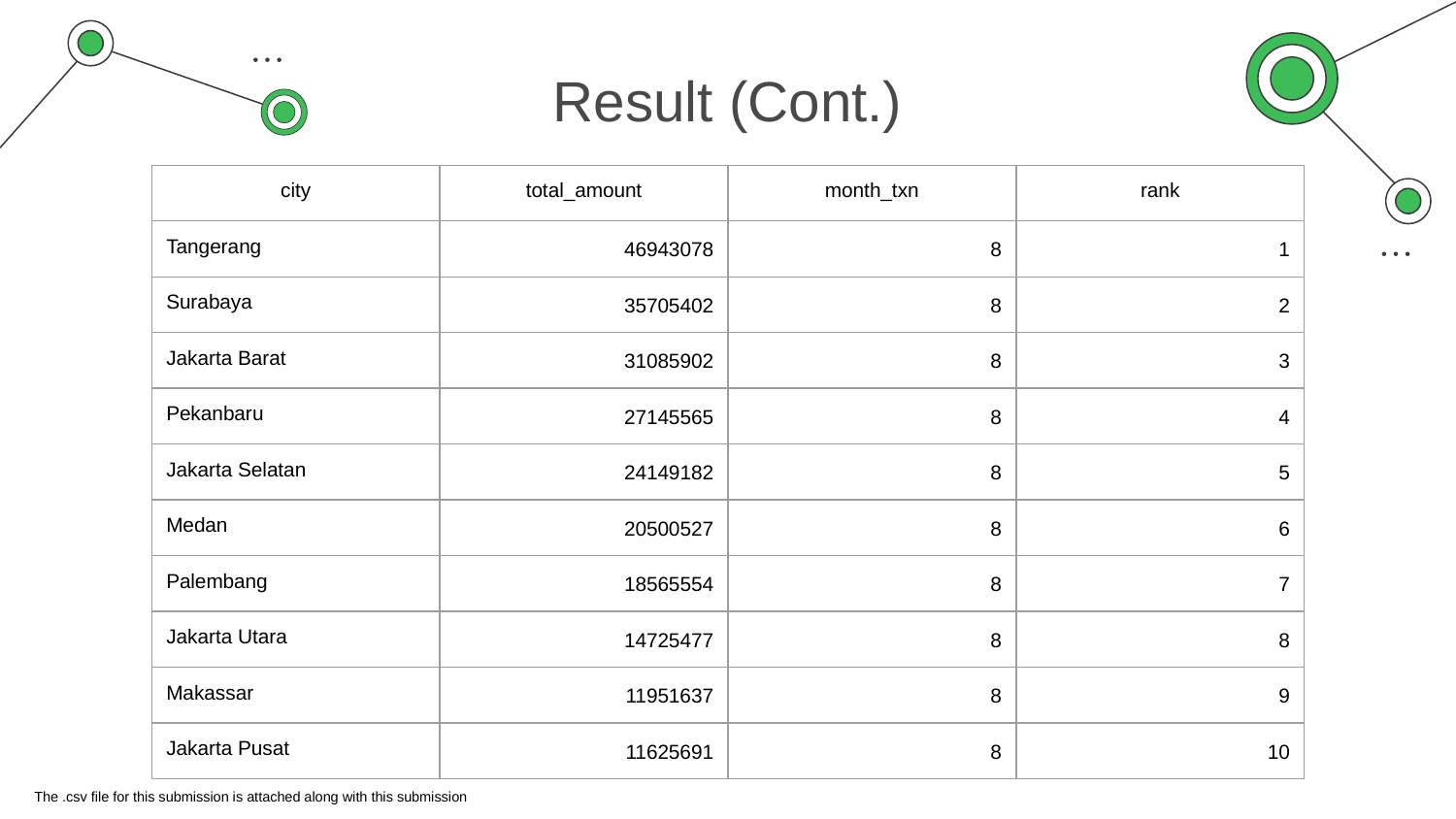

# Result (Cont.)
| city | total\_amount | month\_txn | rank |
| --- | --- | --- | --- |
| Tangerang | 46943078 | 8 | 1 |
| Surabaya | 35705402 | 8 | 2 |
| Jakarta Barat | 31085902 | 8 | 3 |
| Pekanbaru | 27145565 | 8 | 4 |
| Jakarta Selatan | 24149182 | 8 | 5 |
| Medan | 20500527 | 8 | 6 |
| Palembang | 18565554 | 8 | 7 |
| Jakarta Utara | 14725477 | 8 | 8 |
| Makassar | 11951637 | 8 | 9 |
| Jakarta Pusat | 11625691 | 8 | 10 |
The .csv file for this submission is attached along with this submission